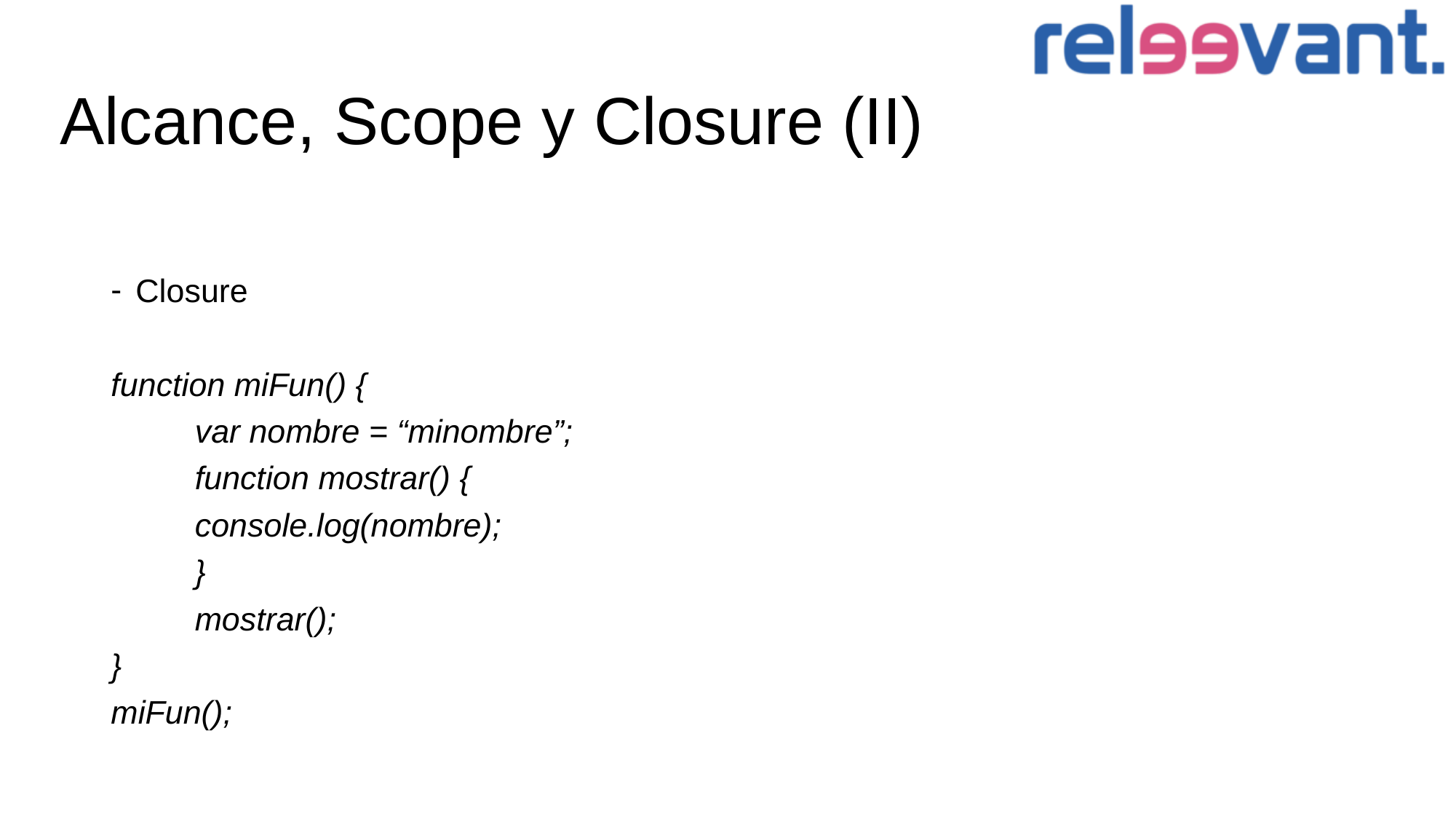

# Alcance, Scope y Closure (II)

Closure

function miFun() {
	var nombre = “minombre”;
	function mostrar() {
		console.log(nombre);
	}
	mostrar();
}
miFun();